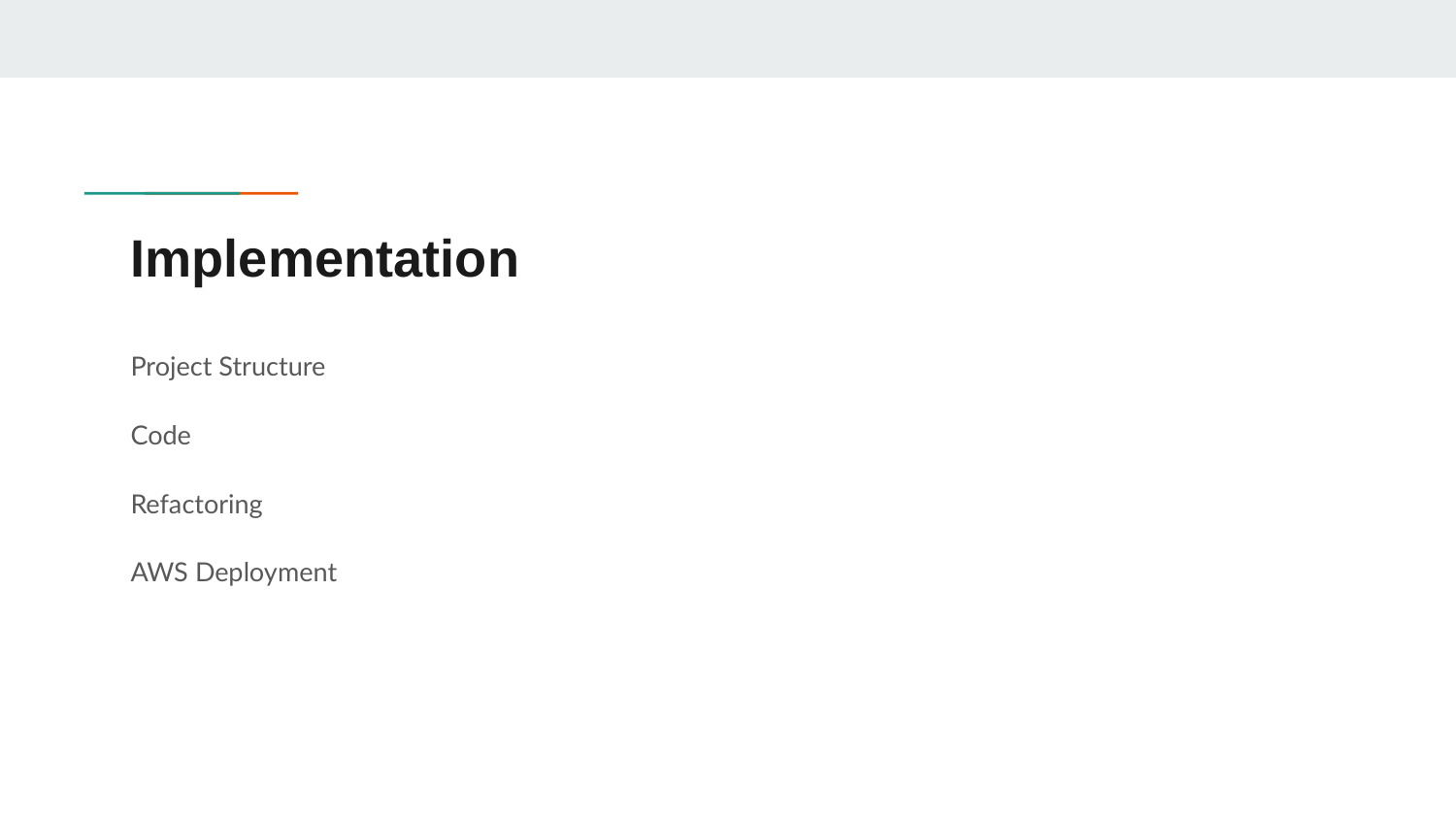

# Implementation

Project Structure
Code
Refactoring
AWS Deployment